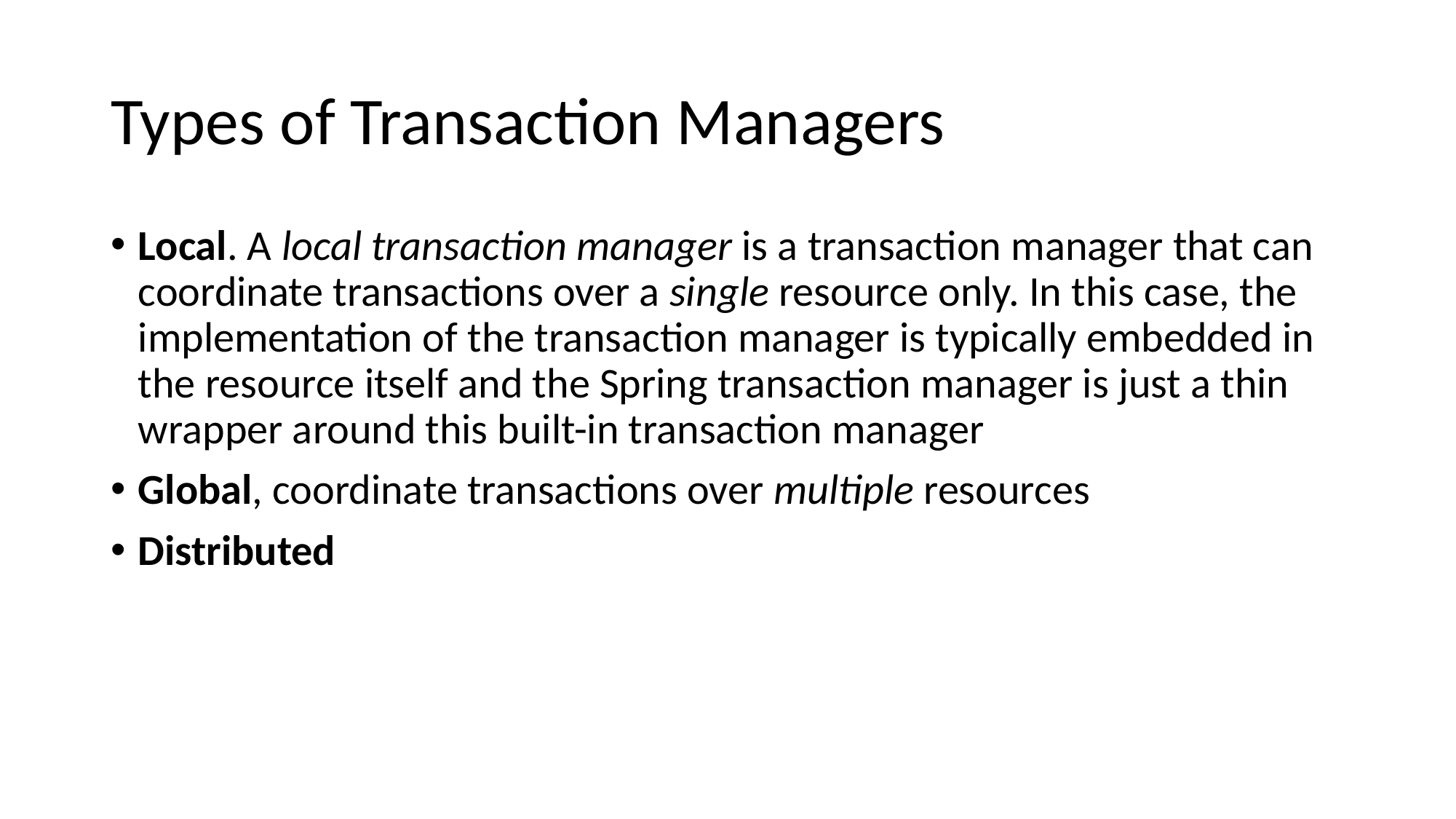

# Types of Transaction Managers
Local. A local transaction manager is a transaction manager that can coordinate transactions over a single resource only. In this case, the implementation of the transaction manager is typically embedded in the resource itself and the Spring transaction manager is just a thin wrapper around this built-in transaction manager
Global, coordinate transactions over multiple resources
Distributed